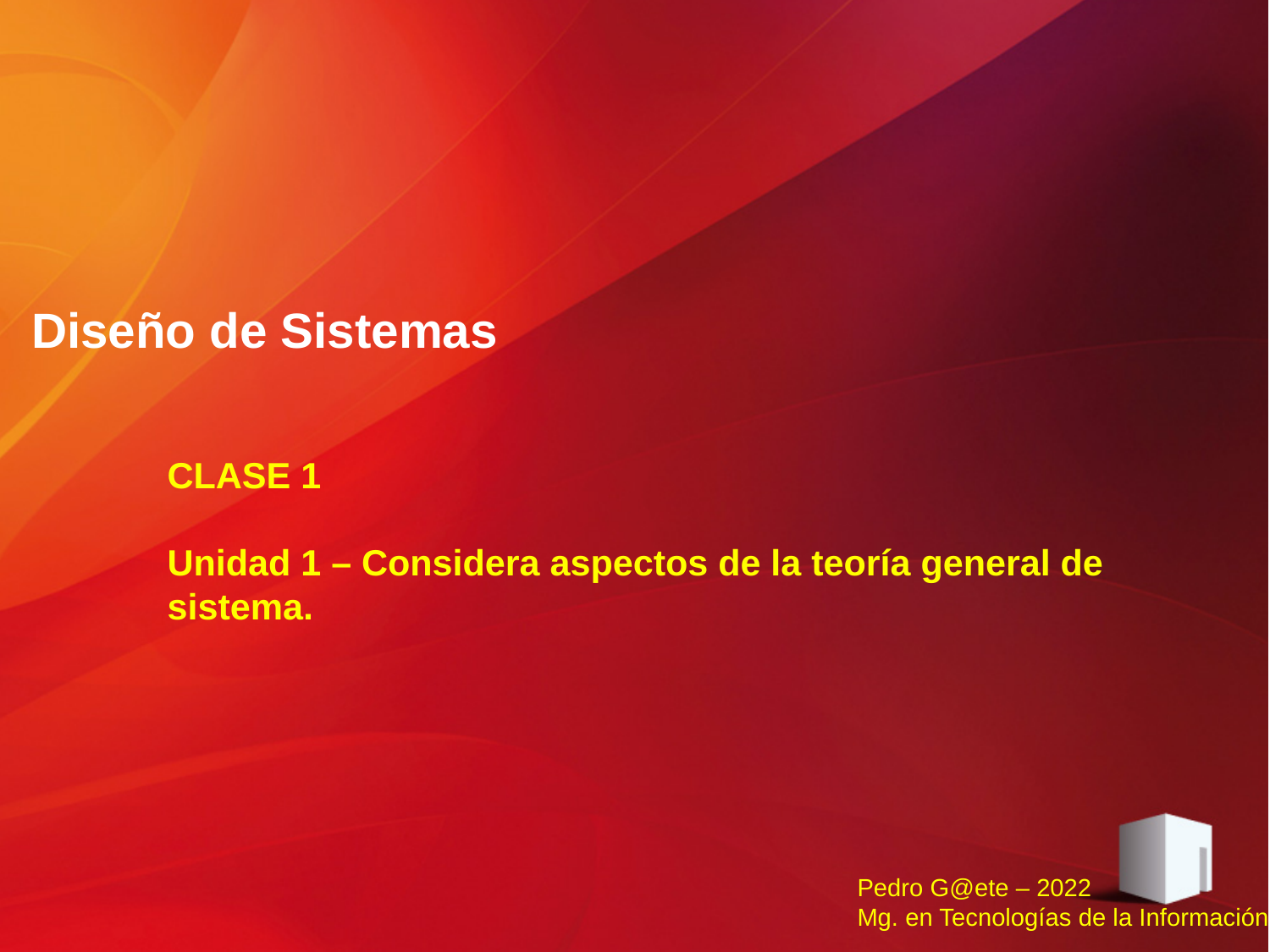

Diseño de Sistemas
# CLASE 1 Unidad 1 – Considera aspectos de la teoría general de sistema.